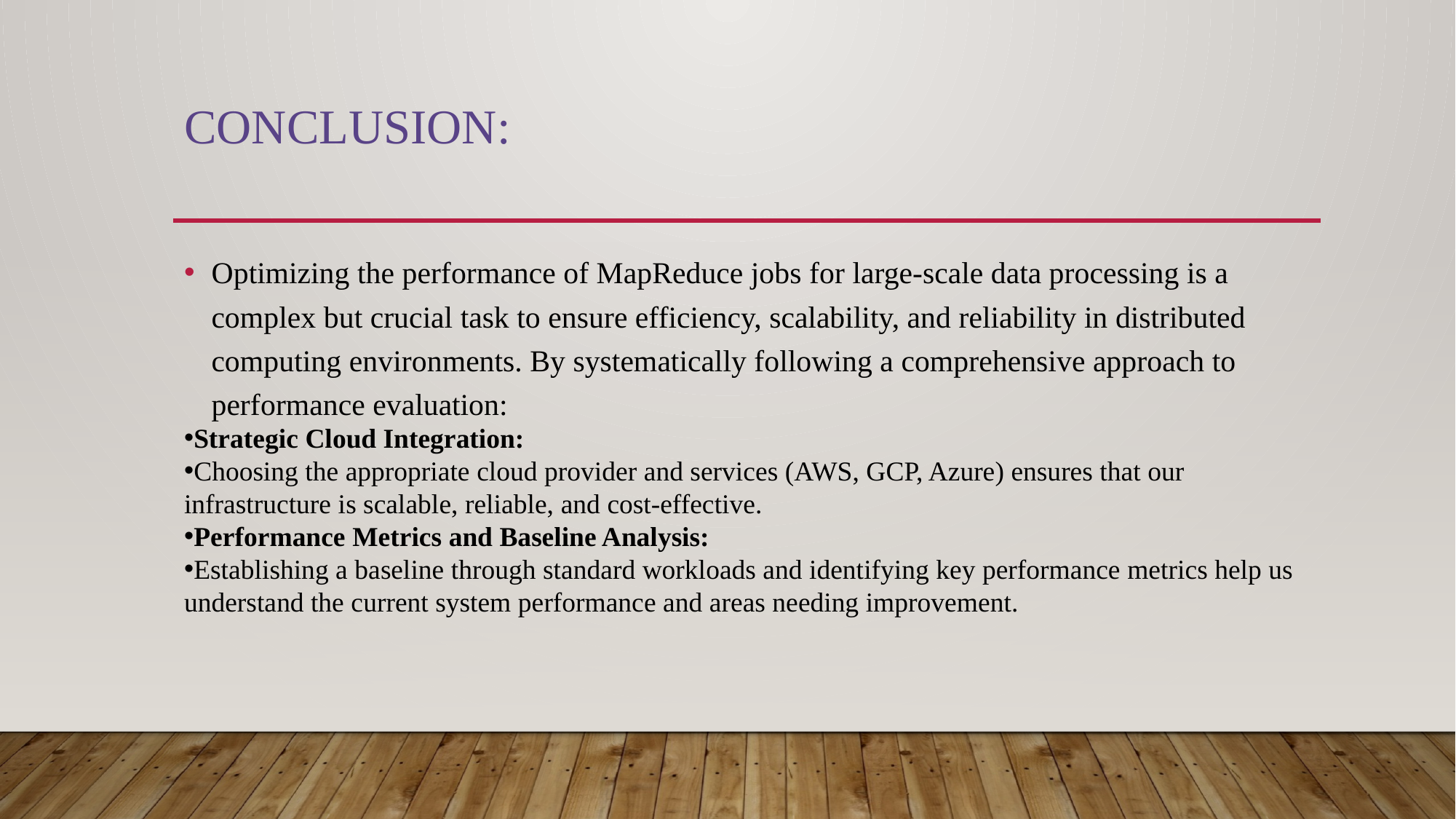

# CONCLUSION:
Optimizing the performance of MapReduce jobs for large-scale data processing is a complex but crucial task to ensure efficiency, scalability, and reliability in distributed computing environments. By systematically following a comprehensive approach to performance evaluation:
Strategic Cloud Integration:
Choosing the appropriate cloud provider and services (AWS, GCP, Azure) ensures that our infrastructure is scalable, reliable, and cost-effective.
Performance Metrics and Baseline Analysis:
Establishing a baseline through standard workloads and identifying key performance metrics help us understand the current system performance and areas needing improvement.